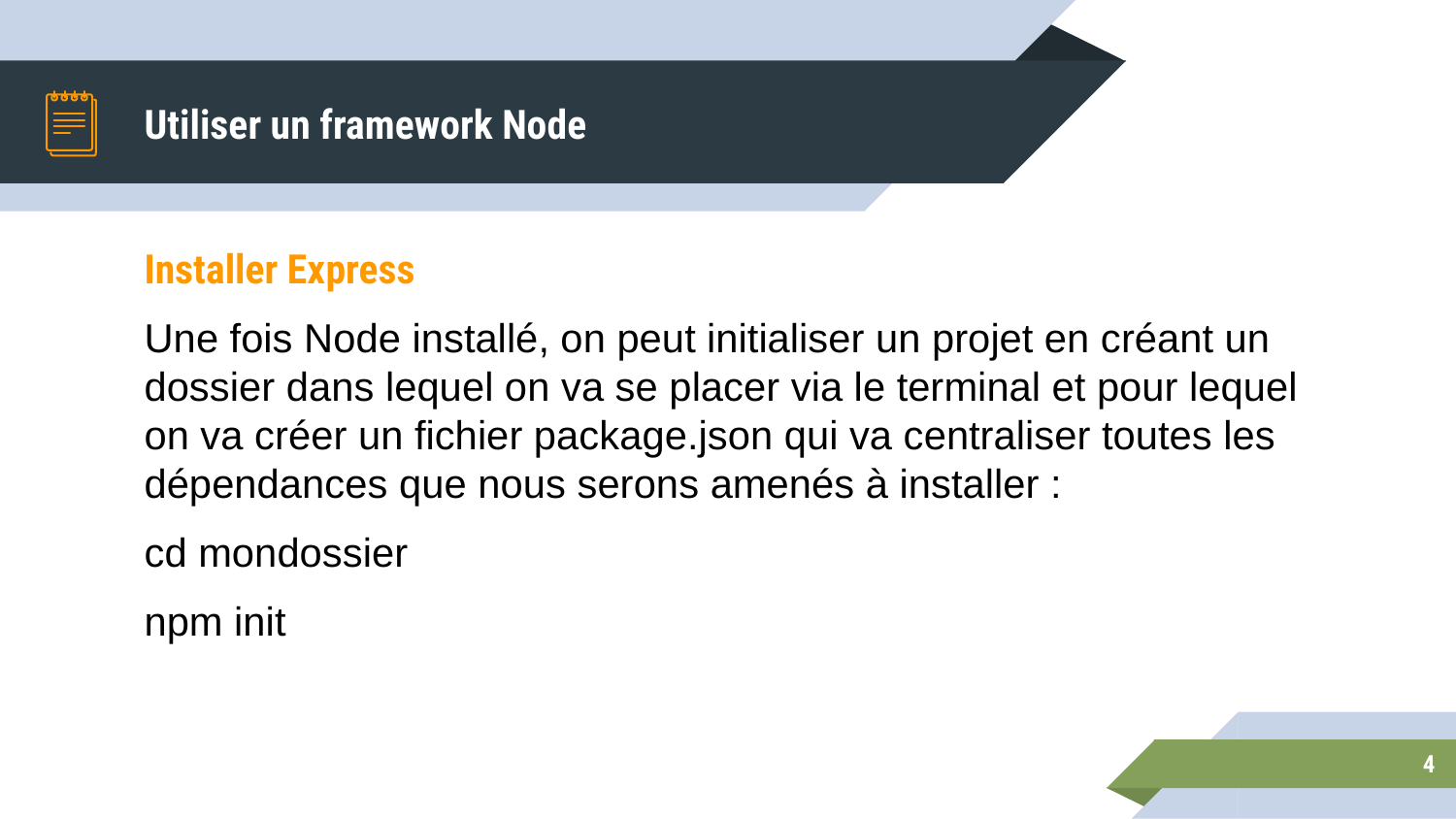

# Utiliser un framework Node

Installer Express
Une fois Node installé, on peut initialiser un projet en créant un dossier dans lequel on va se placer via le terminal et pour lequel on va créer un fichier package.json qui va centraliser toutes les dépendances que nous serons amenés à installer :
cd mondossier
npm init

4